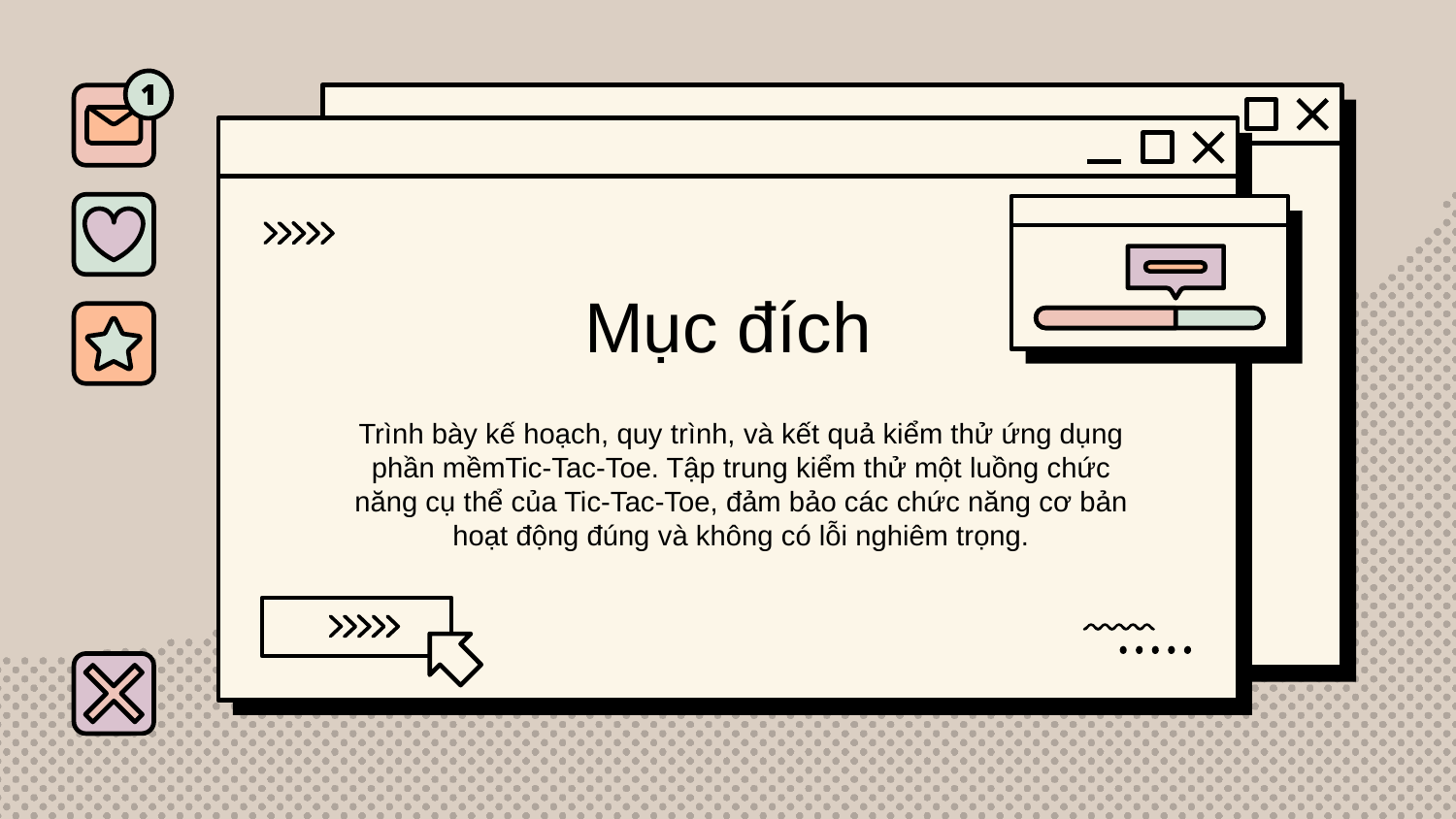

# Mục đích

Trình bày kế hoạch, quy trình, và kết quả kiểm thử ứng dụng phần mềmTic-Tac-Toe. Tập trung kiểm thử một luồng chức năng cụ thể của Tic-Tac-Toe, đảm bảo các chức năng cơ bản hoạt động đúng và không có lỗi nghiêm trọng.